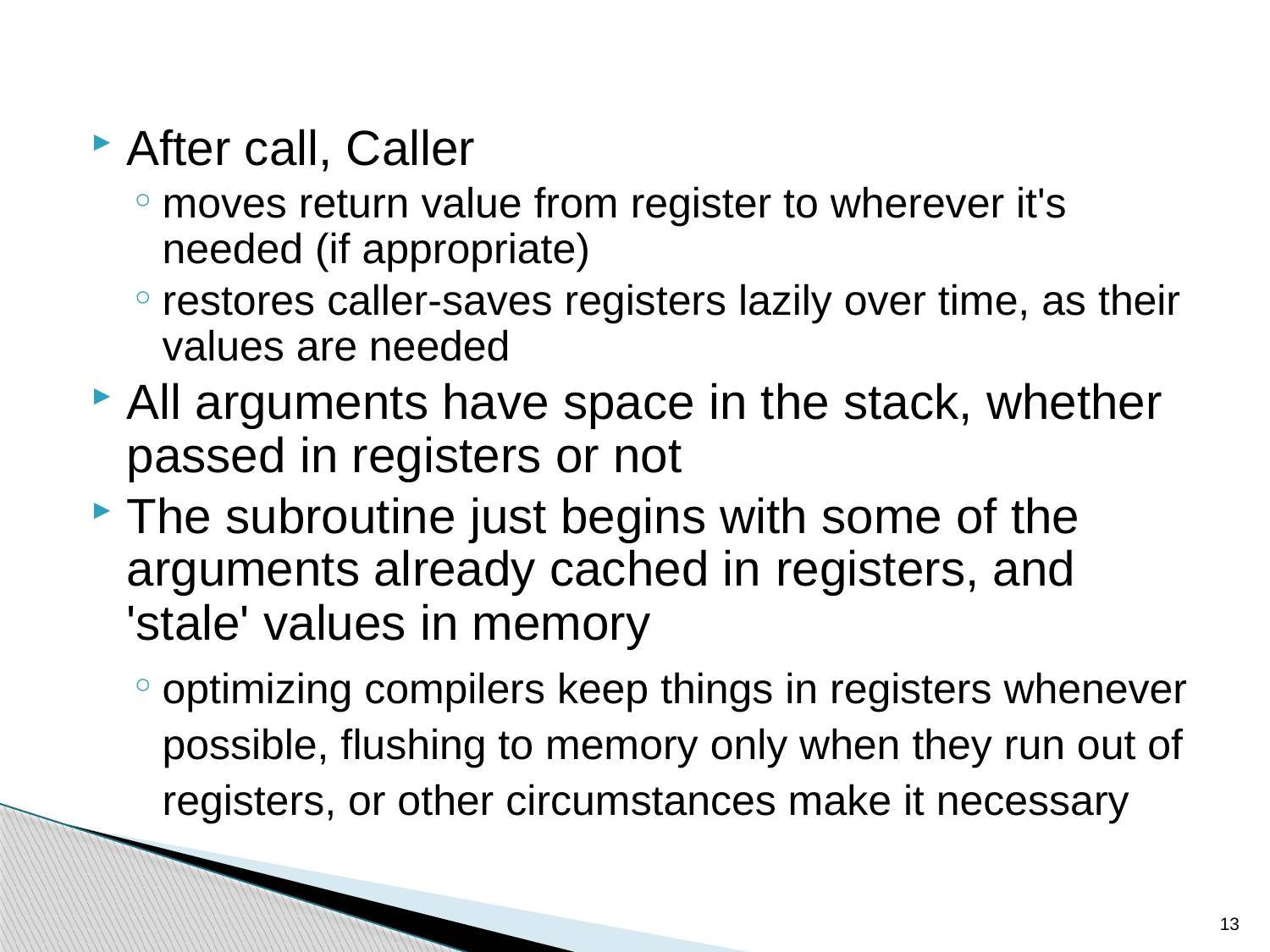

After call, Caller
moves return value from register to wherever it's needed (if appropriate)
restores caller-saves registers lazily over time, as their values are needed
All arguments have space in the stack, whether passed in registers or not
The subroutine just begins with some of the arguments already cached in registers, and 'stale' values in memory
optimizing compilers keep things in registers whenever possible, flushing to memory only when they run out of registers, or other circumstances make it necessary

13